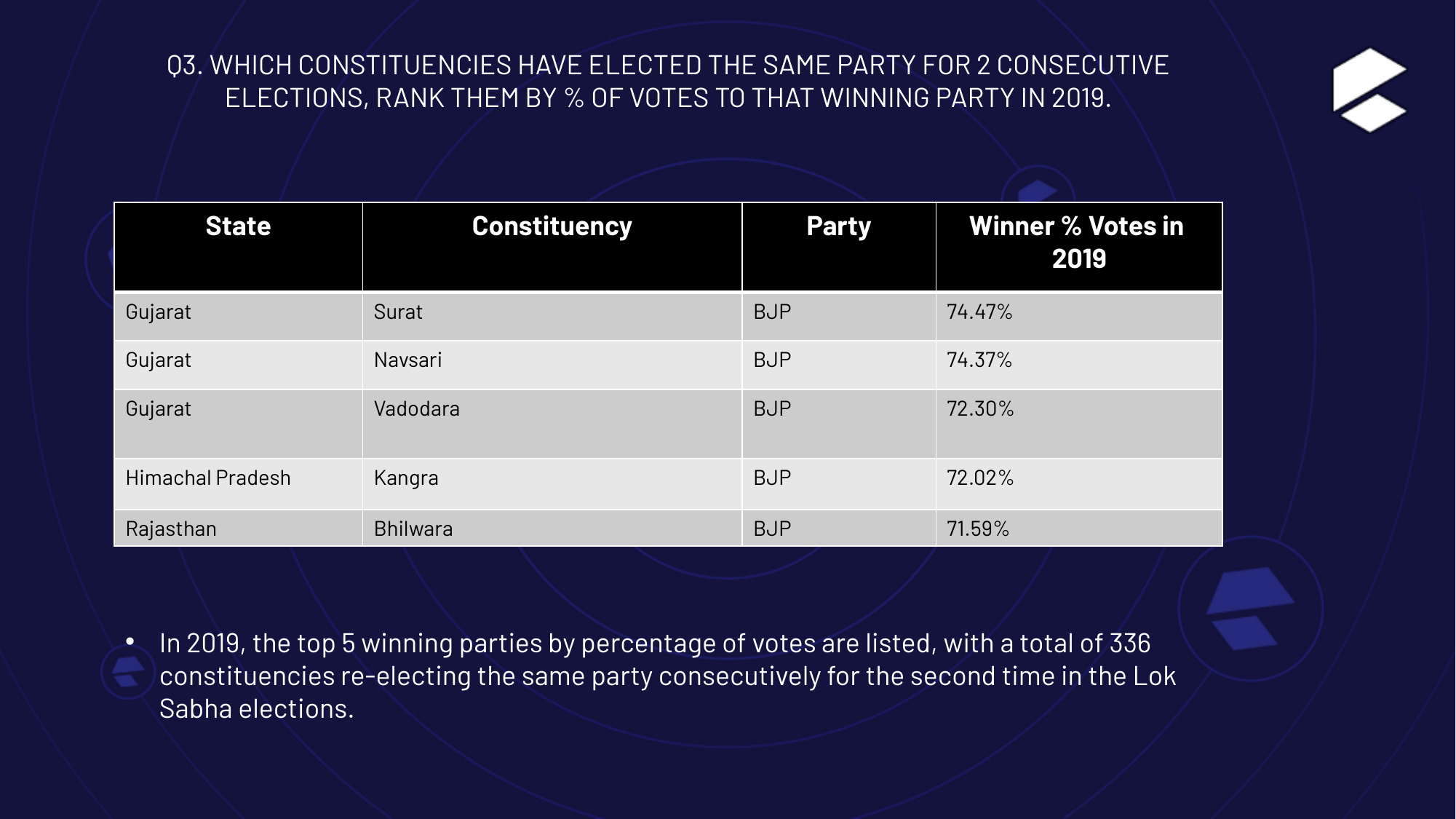

Q3. WHICH CONSTITUENCIES HAVE ELECTED THE SAME PARTY FOR 2 CONSECUTIVE ELECTIONS, RANK THEM BY % OF VOTES TO THAT WINNING PARTY IN 2019.
| State | Constituency | Party | Winner % Votes in 2019 |
| --- | --- | --- | --- |
| Gujarat | Surat | BJP | 74.47% |
| Gujarat | Navsari | BJP | 74.37% |
| Gujarat | Vadodara | BJP | 72.30% |
| Himachal Pradesh | Kangra | BJP | 72.02% |
| Rajasthan | Bhilwara | BJP | 71.59% |
In 2019, the top 5 winning parties by percentage of votes are listed, with a total of 336 constituencies re-electing the same party consecutively for the second time in the Lok Sabha elections.